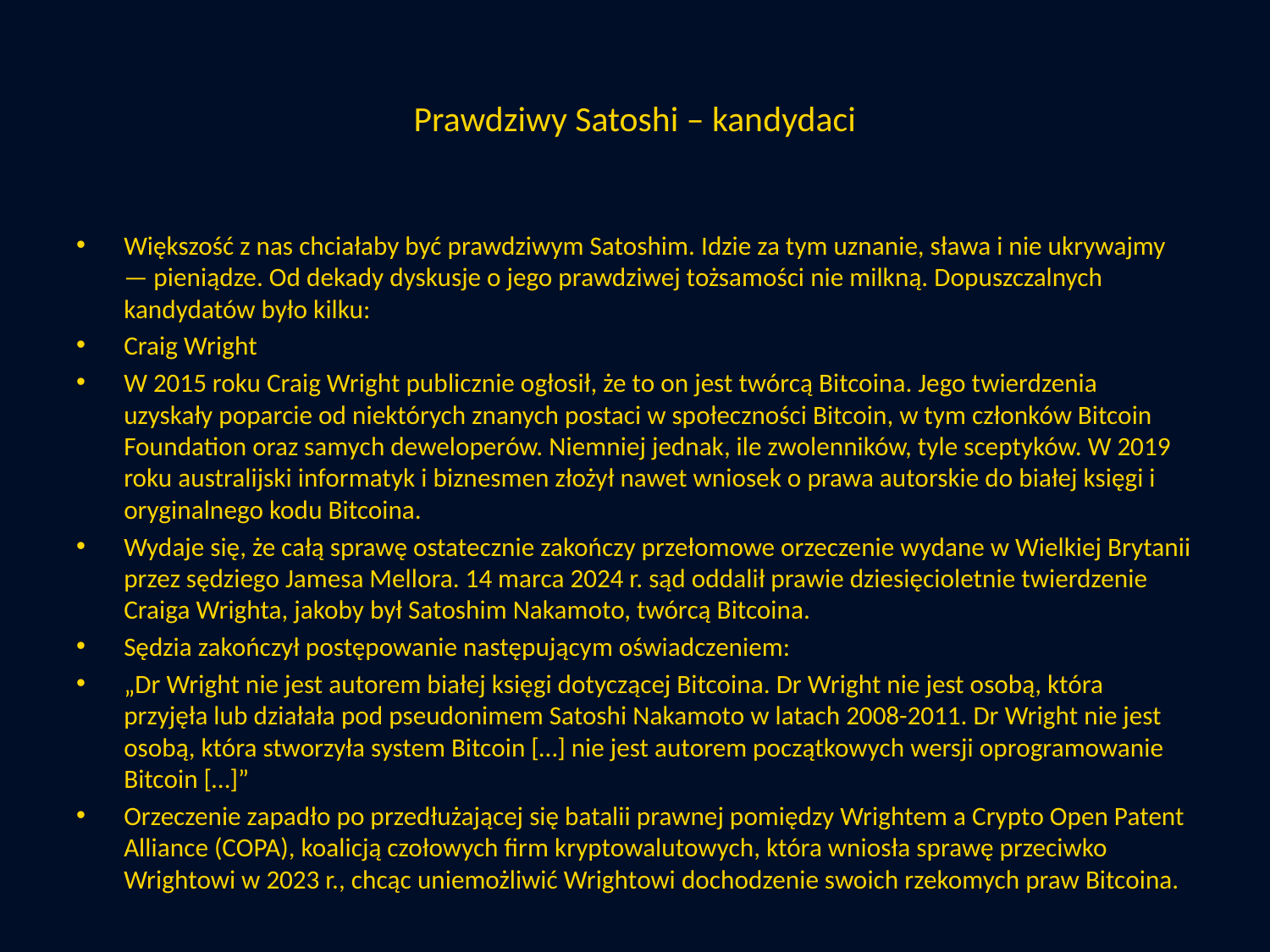

# Prawdziwy Satoshi – kandydaci
Większość z nas chciałaby być prawdziwym Satoshim. Idzie za tym uznanie, sława i nie ukrywajmy — pieniądze. Od dekady dyskusje o jego prawdziwej tożsamości nie milkną. Dopuszczalnych kandydatów było kilku:
Craig Wright
W 2015 roku Craig Wright publicznie ogłosił, że to on jest twórcą Bitcoina. Jego twierdzenia uzyskały poparcie od niektórych znanych postaci w społeczności Bitcoin, w tym członków Bitcoin Foundation oraz samych deweloperów. Niemniej jednak, ile zwolenników, tyle sceptyków. W 2019 roku australijski informatyk i biznesmen złożył nawet wniosek o prawa autorskie do białej księgi i oryginalnego kodu Bitcoina.
Wydaje się, że całą sprawę ostatecznie zakończy przełomowe orzeczenie wydane w Wielkiej Brytanii przez sędziego Jamesa Mellora. 14 marca 2024 r. sąd oddalił prawie dziesięcioletnie twierdzenie Craiga Wrighta, jakoby był Satoshim Nakamoto, twórcą Bitcoina.
Sędzia zakończył postępowanie następującym oświadczeniem:
„Dr Wright nie jest autorem białej księgi dotyczącej Bitcoina. Dr Wright nie jest osobą, która przyjęła lub działała pod pseudonimem Satoshi Nakamoto w latach 2008-2011. Dr Wright nie jest osobą, która stworzyła system Bitcoin […] nie jest autorem początkowych wersji oprogramowanie Bitcoin […]”
Orzeczenie zapadło po przedłużającej się batalii prawnej pomiędzy Wrightem a Crypto Open Patent Alliance (COPA), koalicją czołowych firm kryptowalutowych, która wniosła sprawę przeciwko Wrightowi w 2023 r., chcąc uniemożliwić Wrightowi dochodzenie swoich rzekomych praw Bitcoina.